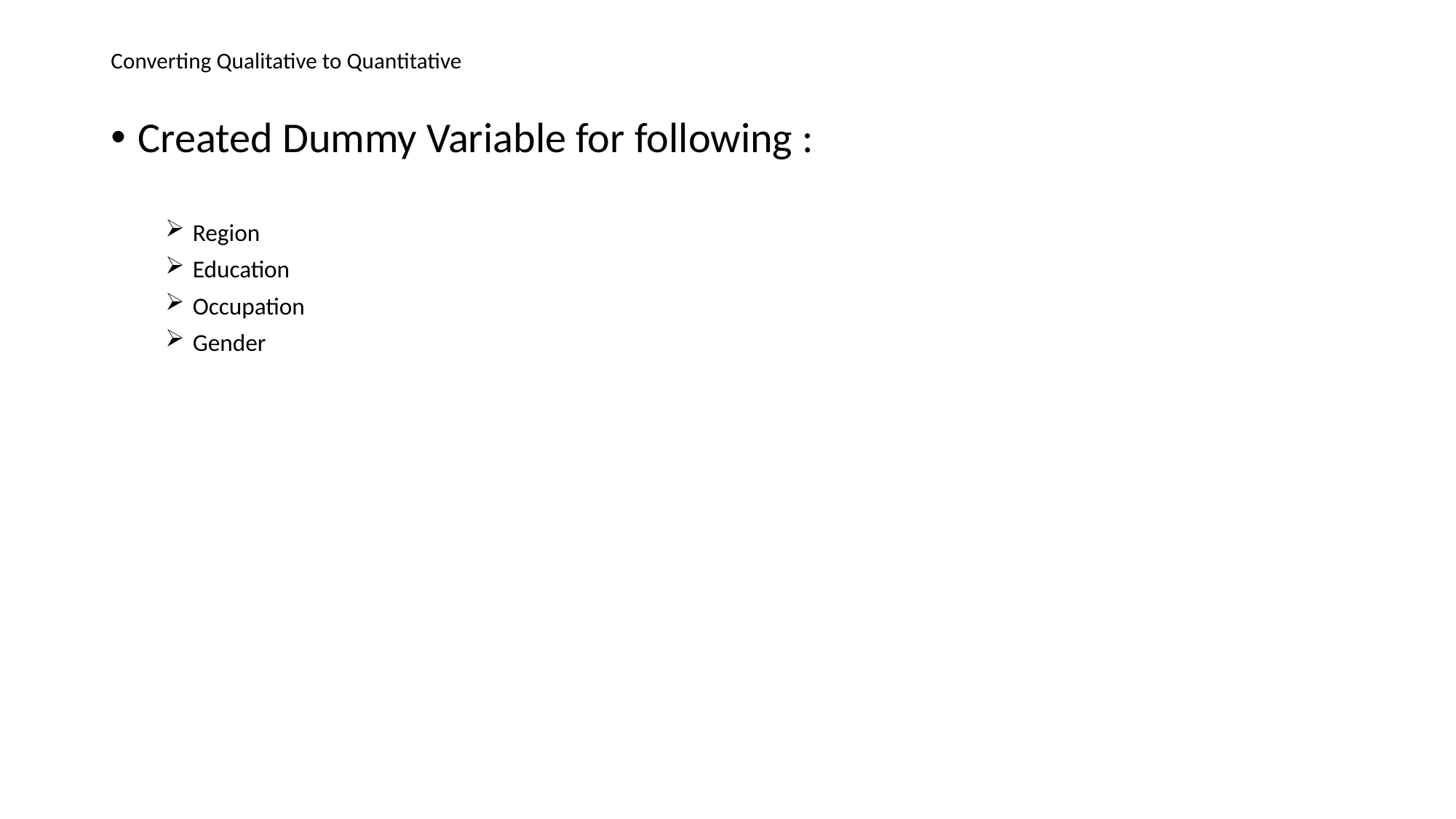

# Converting Qualitative to Quantitative
Created Dummy Variable for following :

Region
Education
Occupation
Gender